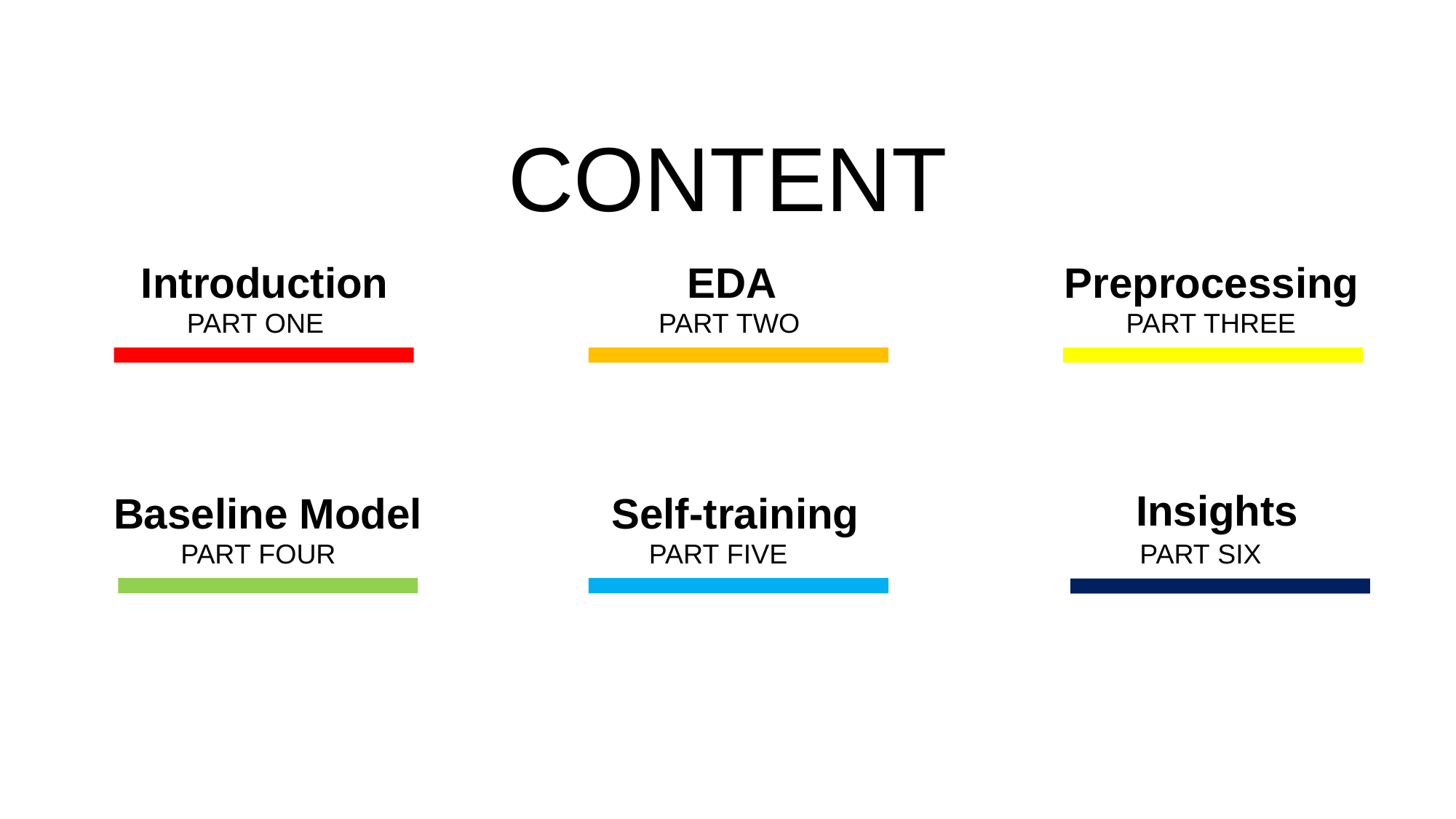

CONTENT
Introduction
EDA
Preprocessing
PART ONE
PART TWO
PART THREE

Insights
Baseline Model
Self-training
PART FOUR
PART FIVE
PART SIX